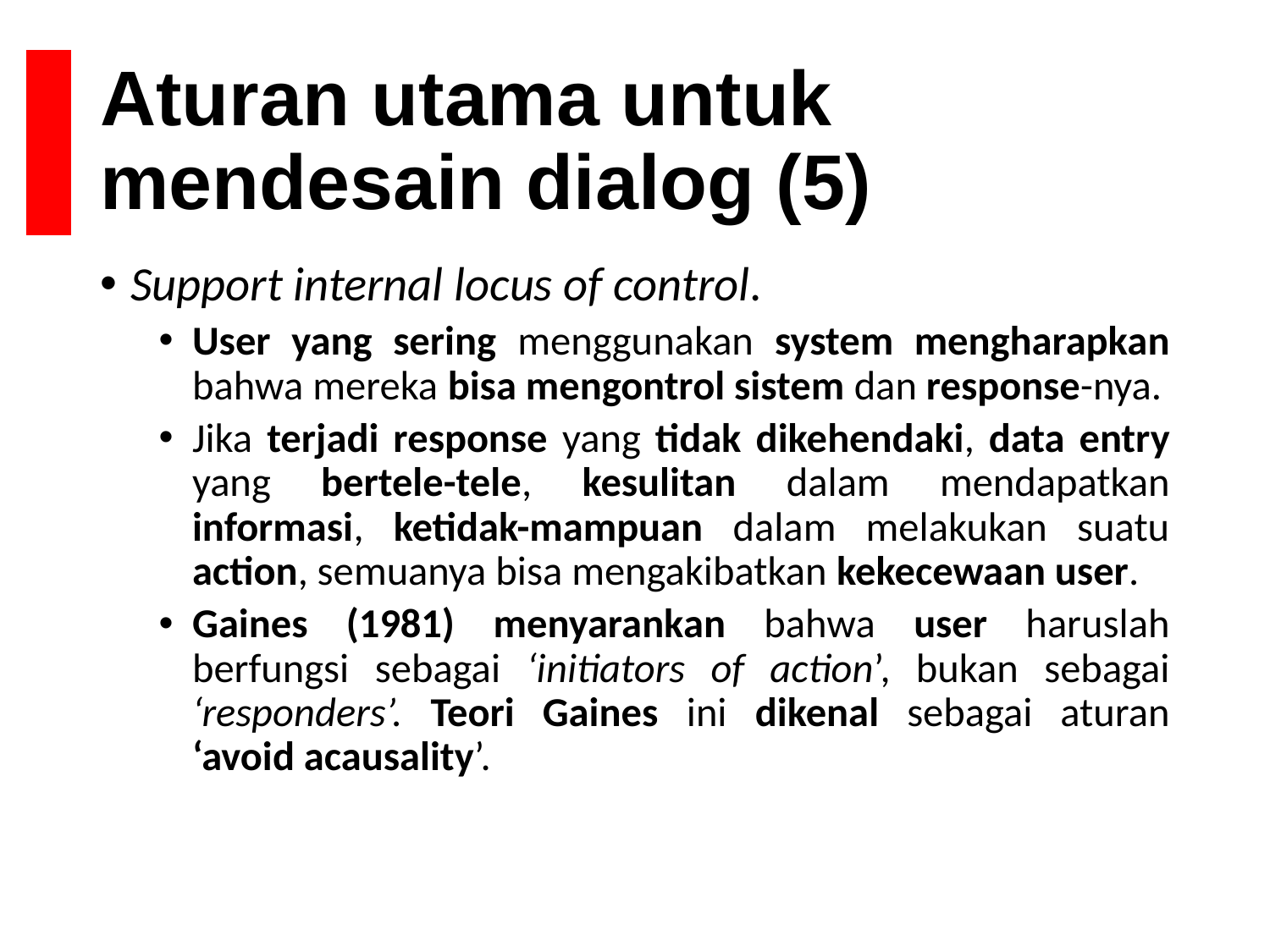

# Aturan utama untuk mendesain dialog (5)
Support internal locus of control.
User yang sering menggunakan system mengharapkan bahwa mereka bisa mengontrol sistem dan response-nya.
Jika terjadi response yang tidak dikehendaki, data entry yang bertele-tele, kesulitan dalam mendapatkan informasi, ketidak-mampuan dalam melakukan suatu action, semuanya bisa mengakibatkan kekecewaan user.
Gaines (1981) menyarankan bahwa user haruslah berfungsi sebagai ‘initiators of action’, bukan sebagai ‘responders’. Teori Gaines ini dikenal sebagai aturan ‘avoid acausality’.